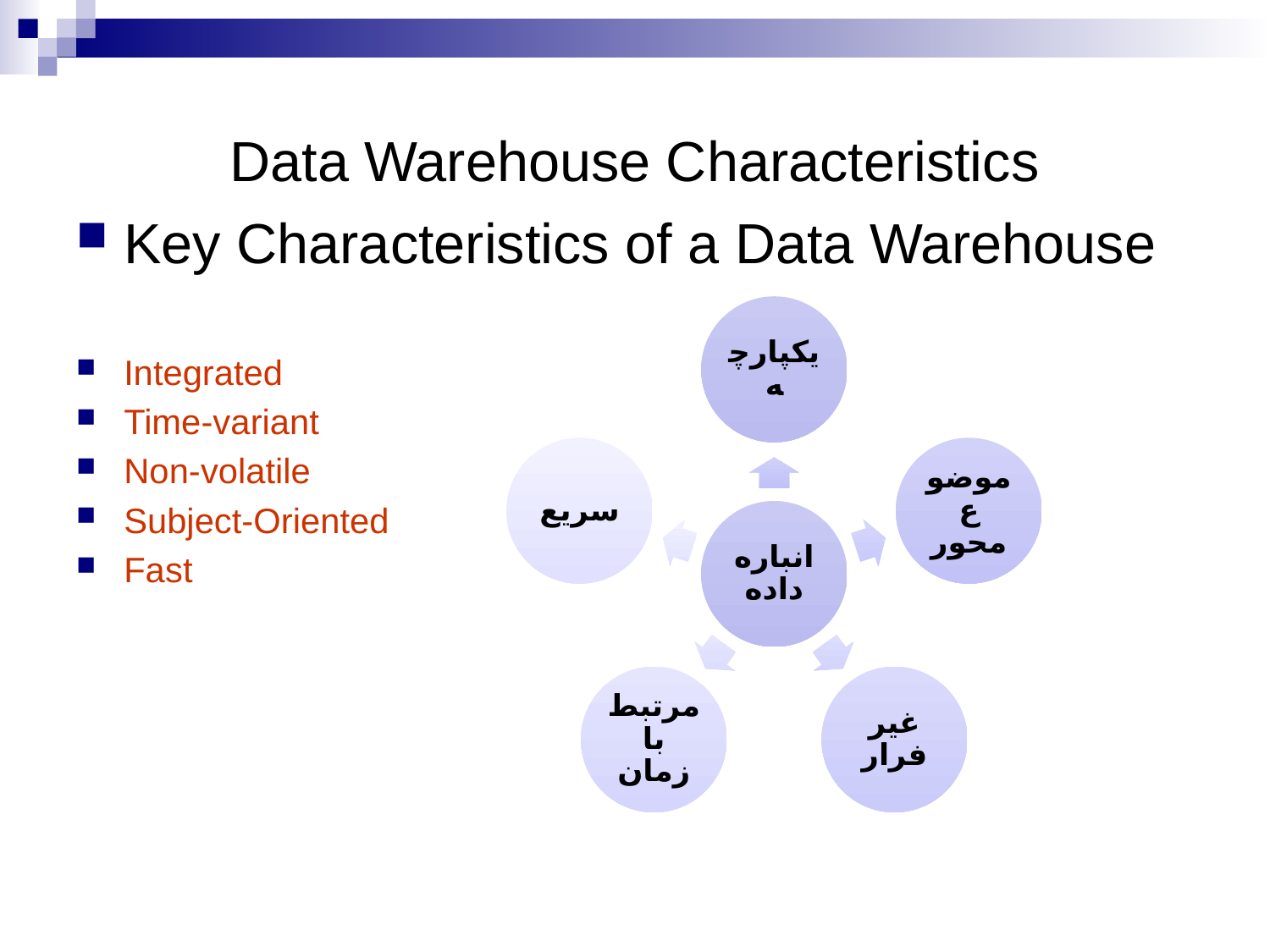

# Data Warehouse Characteristics
Key Characteristics of a Data Warehouse
Integrated
Time-variant
Non-volatile
Subject-Oriented
Fast

انباره داده

یکپارچه

موضوع محور

غیر فرار

مرتبط با زمان

سریع